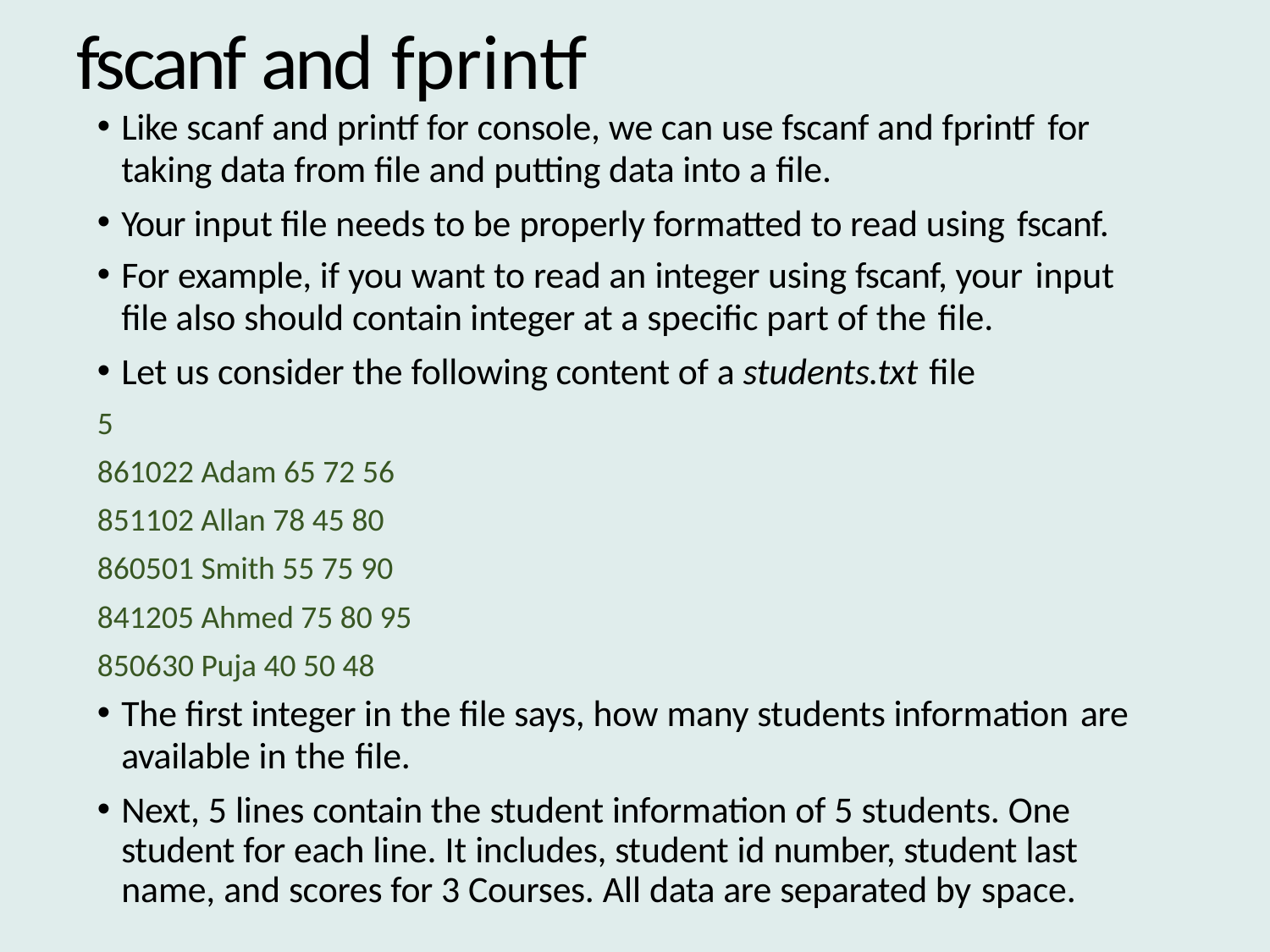

# fscanf and fprintf
Like scanf and printf for console, we can use fscanf and fprintf for
taking data from file and putting data into a file.
Your input file needs to be properly formatted to read using fscanf.
For example, if you want to read an integer using fscanf, your input
file also should contain integer at a specific part of the file.
Let us consider the following content of a students.txt file
5
861022 Adam 65 72 56
851102 Allan 78 45 80
860501 Smith 55 75 90
841205 Ahmed 75 80 95
850630 Puja 40 50 48
The first integer in the file says, how many students information are
available in the file.
Next, 5 lines contain the student information of 5 students. One  student for each line. It includes, student id number, student last  name, and scores for 3 Courses. All data are separated by space.